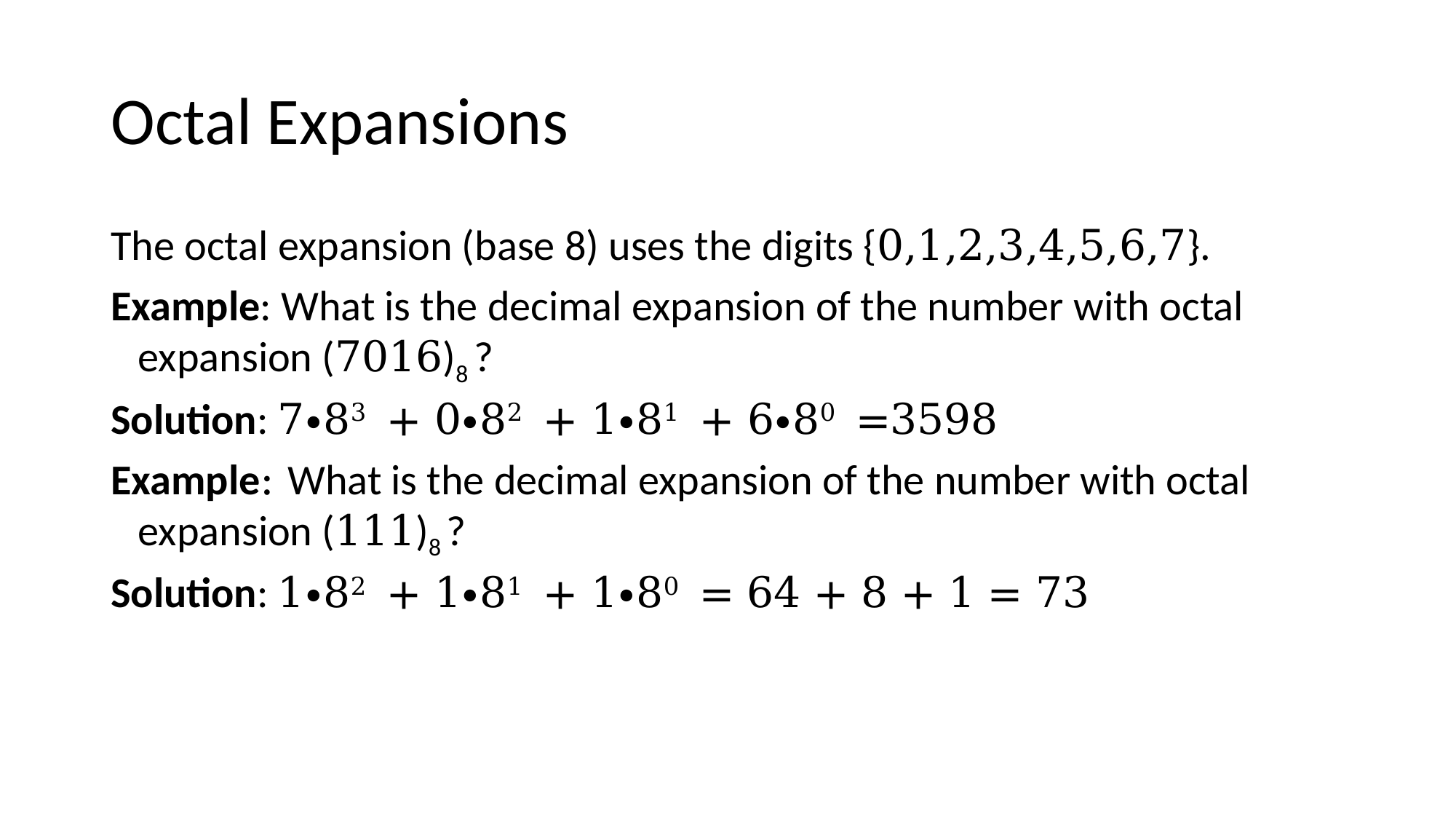

# Octal Expansions
The octal expansion (base 8) uses the digits {0,1,2,3,4,5,6,7}.
Example: What is the decimal expansion of the number with octal expansion (7016)8 ?
Solution: 7∙83  + 0∙82  + 1∙81  + 6∙80  =3598
Example: What is the decimal expansion of the number with octal expansion (111)8 ?
Solution: 1∙82  + 1∙81  + 1∙80  = 64 + 8 + 1 = 73